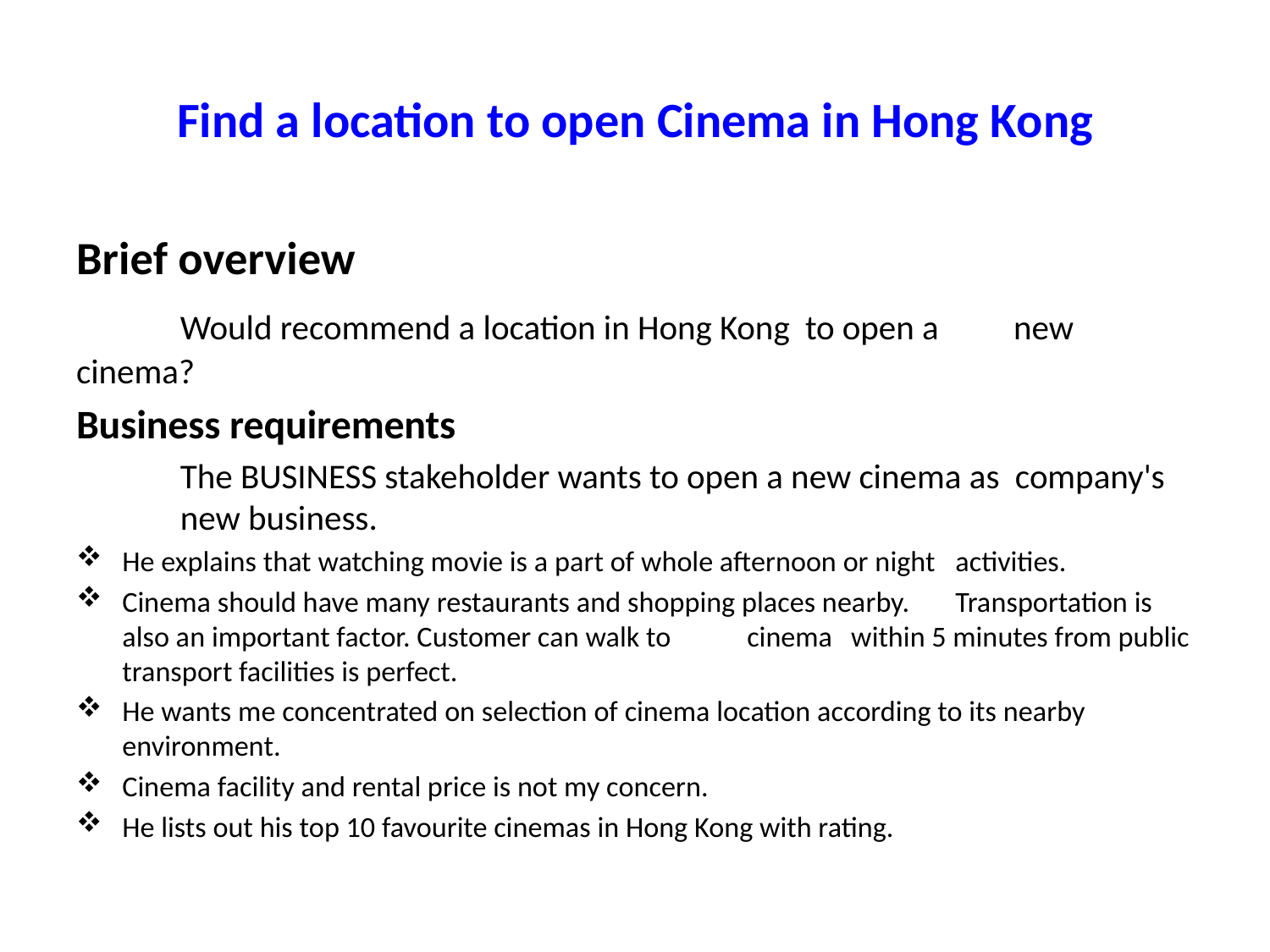

# Find a location to open Cinema in Hong Kong
Brief overview
	Would recommend a location in Hong Kong 	to open a 	new 	cinema?
Business requirements
	The BUSINESS stakeholder wants to open a new cinema as  company's 	new business.
He explains that watching movie is a part of whole afternoon or night 	activities.
Cinema should have many restaurants and shopping places nearby. 	Transportation is also an important factor. Customer can walk to 	cinema 	within 5 minutes from public transport facilities is perfect.
He wants me concentrated on selection of cinema location according to its nearby environment.
Cinema facility and rental price is not my concern.
He lists out his top 10 favourite cinemas in Hong Kong with rating.